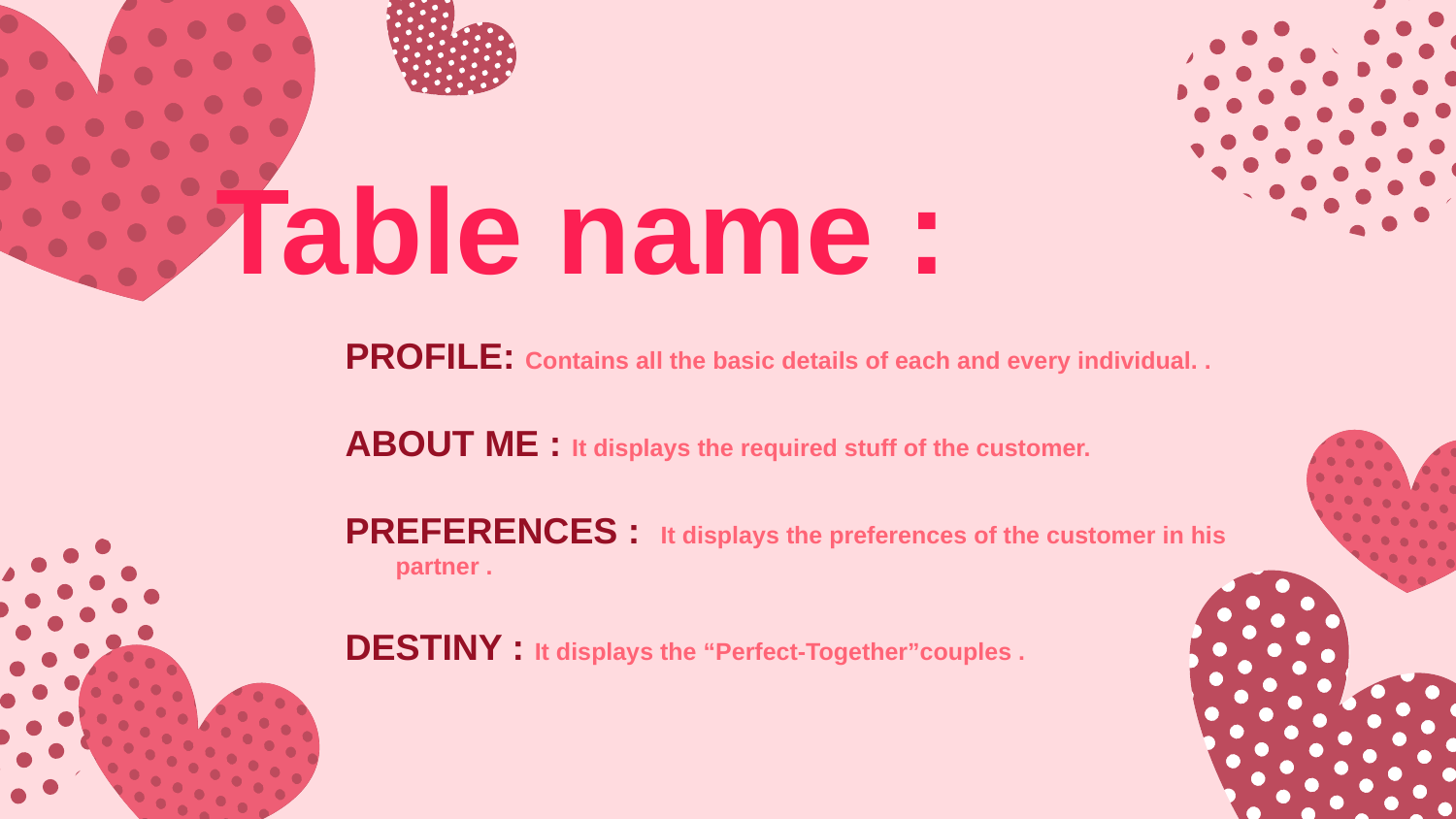

# Table name :
PROFILE: Contains all the basic details of each and every individual. .

ABOUT ME : It displays the required stuff of the customer.

PREFERENCES :  It displays the preferences of the customer in his partner .

DESTINY : It displays the “Perfect-Together”couples .